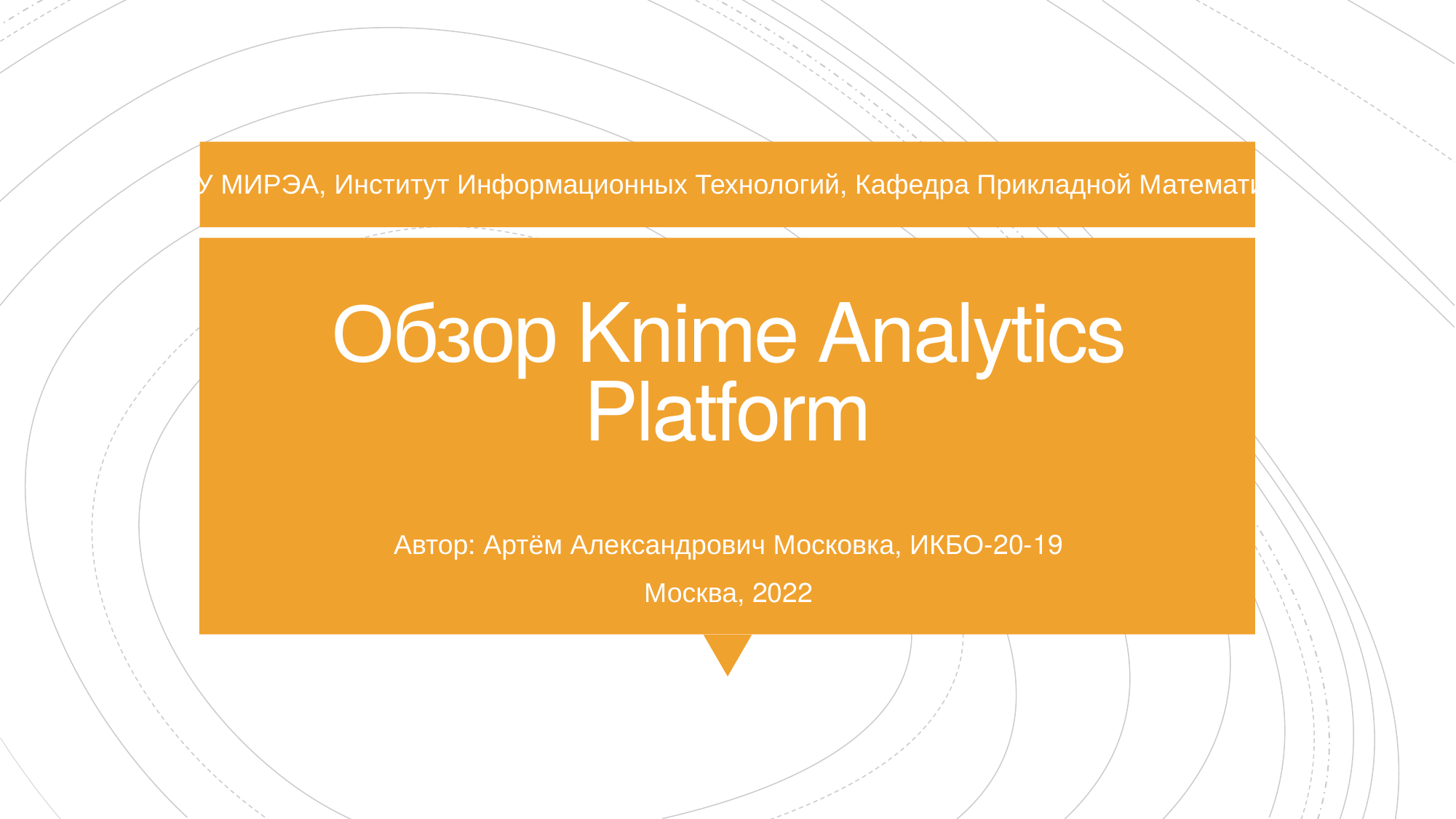

РТУ МИРЭА, Институт Информационных Технологий, Кафедра Прикладной Математики
# Обзор Knime Analytics Platform
Автор: Артём Александрович Московка, ИКБО-20-19
Москва, 2022